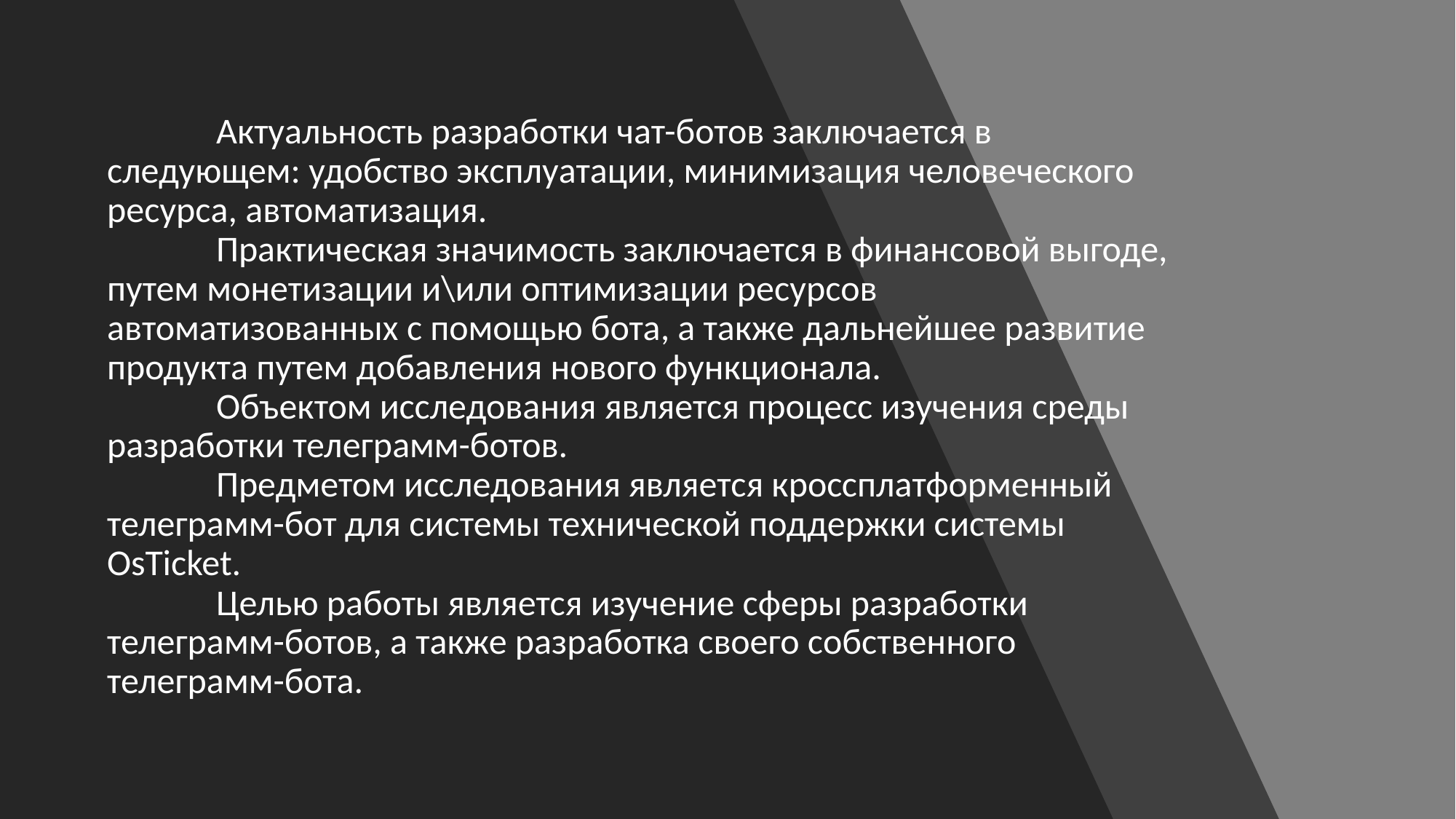

# Актуальность разработки чат-ботов заключается в следующем: удобство эксплуатации, минимизация человеческого ресурса, автоматизация. Практическая значимость заключается в финансовой выгоде, путем монетизации и\или оптимизации ресурсов автоматизованных с помощью бота, а также дальнейшее развитие продукта путем добавления нового функционала. Объектом исследования является процесс изучения среды разработки телеграмм-ботов. Предметом исследования является кроссплатформенный телеграмм-бот для системы технической поддержки системы OsTicket. Целью работы является изучение сферы разработки телеграмм-ботов, а также разработка своего собственного телеграмм-бота.